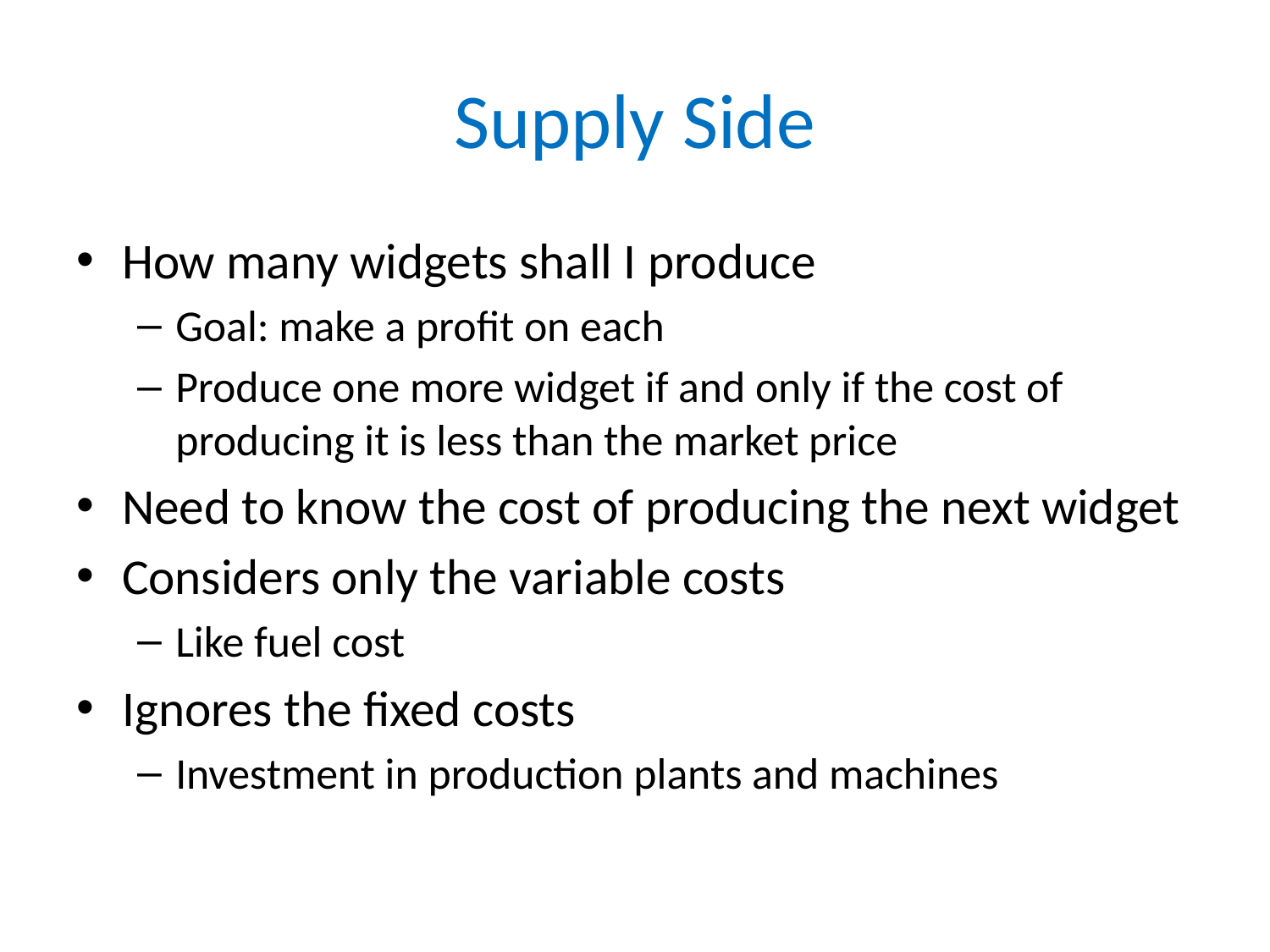

# Supply Side
How many widgets shall I produce
Goal: make a profit on each
Produce one more widget if and only if the cost of producing it is less than the market price
Need to know the cost of producing the next widget
Considers only the variable costs
Like fuel cost
Ignores the fixed costs
Investment in production plants and machines